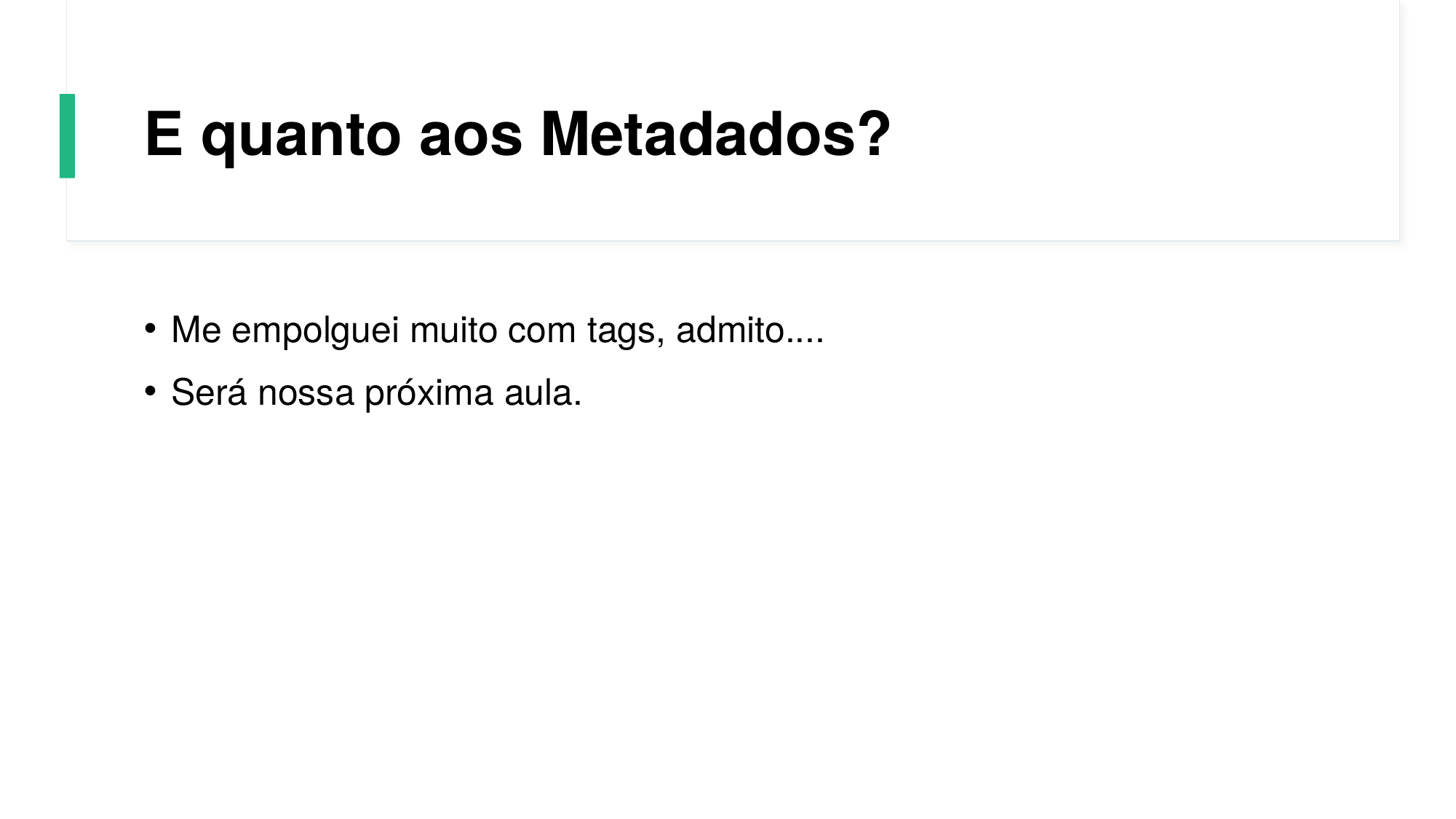

# E quanto aos Metadados?
Me empolguei muito com tags, admito....
Será nossa próxima aula.